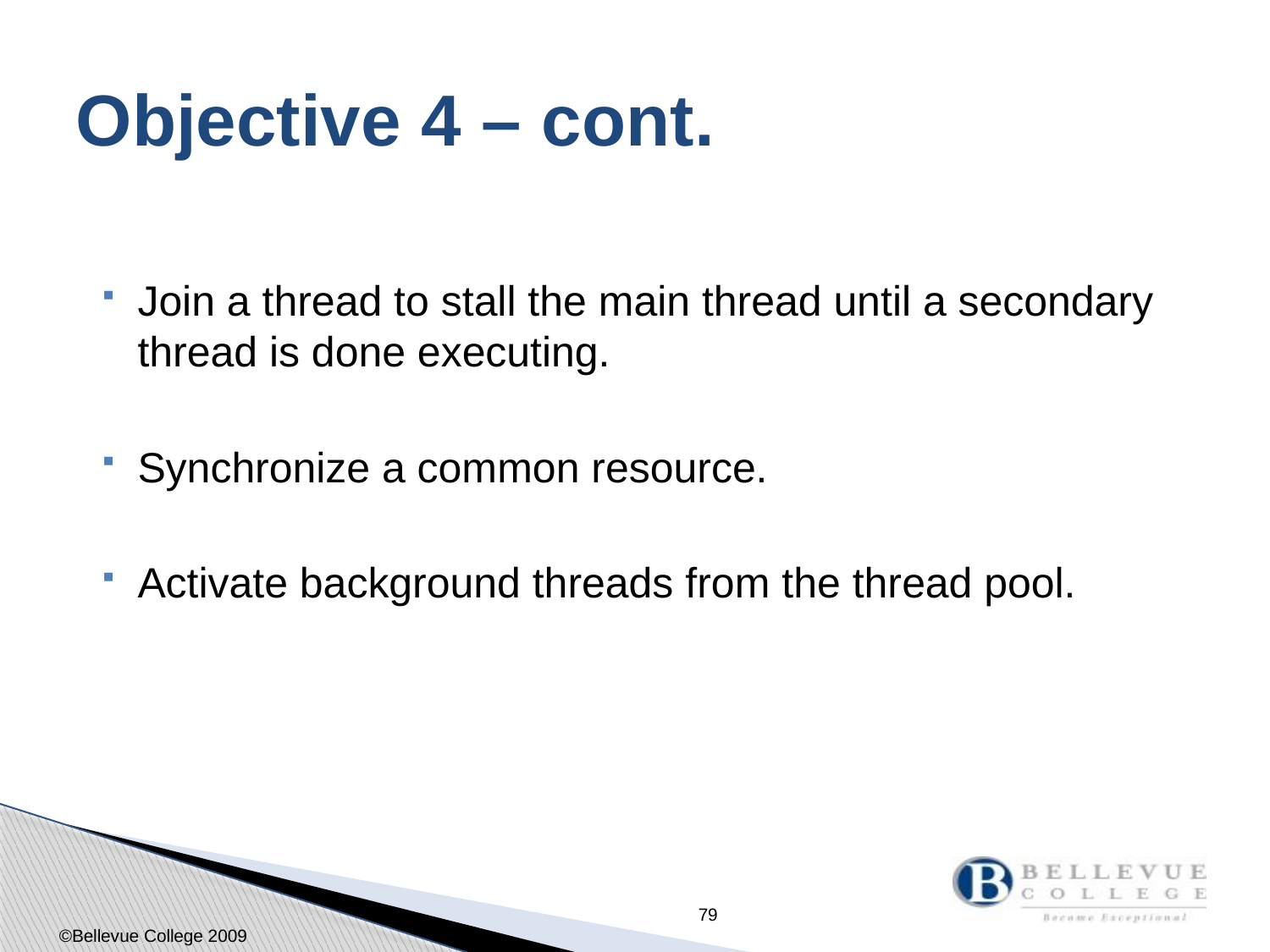

# Objective 4 – cont.

Join a thread to stall the main thread until a secondary thread is done executing.

Synchronize a common resource.

Activate background threads from the thread pool.

79
©Bellevue College 2009